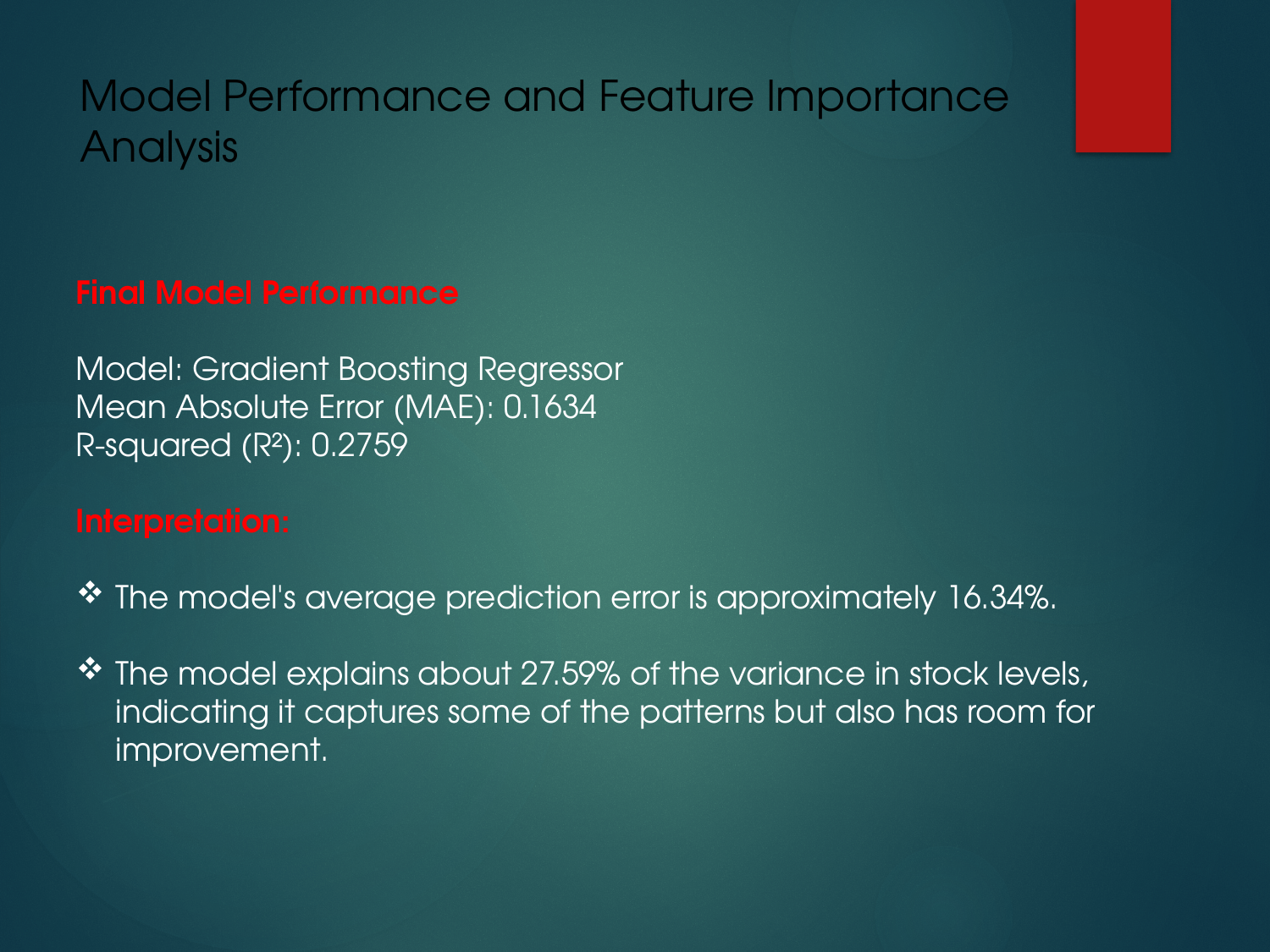

# Model Performance and Feature Importance Analysis

Final Model Performance
Model: Gradient Boosting Regressor
Mean Absolute Error (MAE): 0.1634
R-squared (R²): 0.2759
Interpretation:

The model's average prediction error is approximately 16.34%.

The model explains about 27.59% of the variance in stock levels, indicating it captures some of the patterns but also has room for improvement.